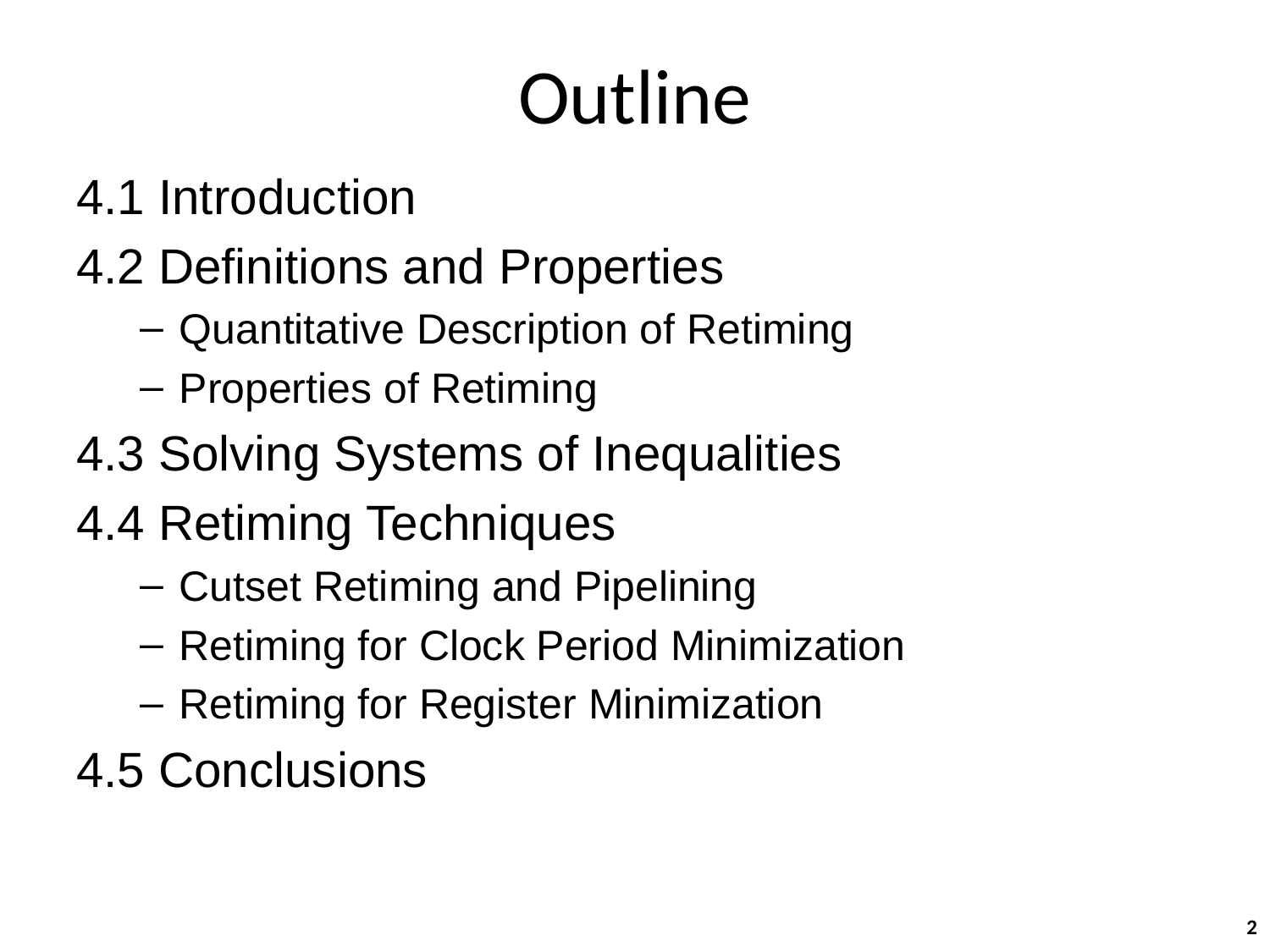

# Outline
4.1 Introduction
4.2 Definitions and Properties
Quantitative Description of Retiming
Properties of Retiming
4.3 Solving Systems of Inequalities
4.4 Retiming Techniques
Cutset Retiming and Pipelining
Retiming for Clock Period Minimization
Retiming for Register Minimization
4.5 Conclusions
2